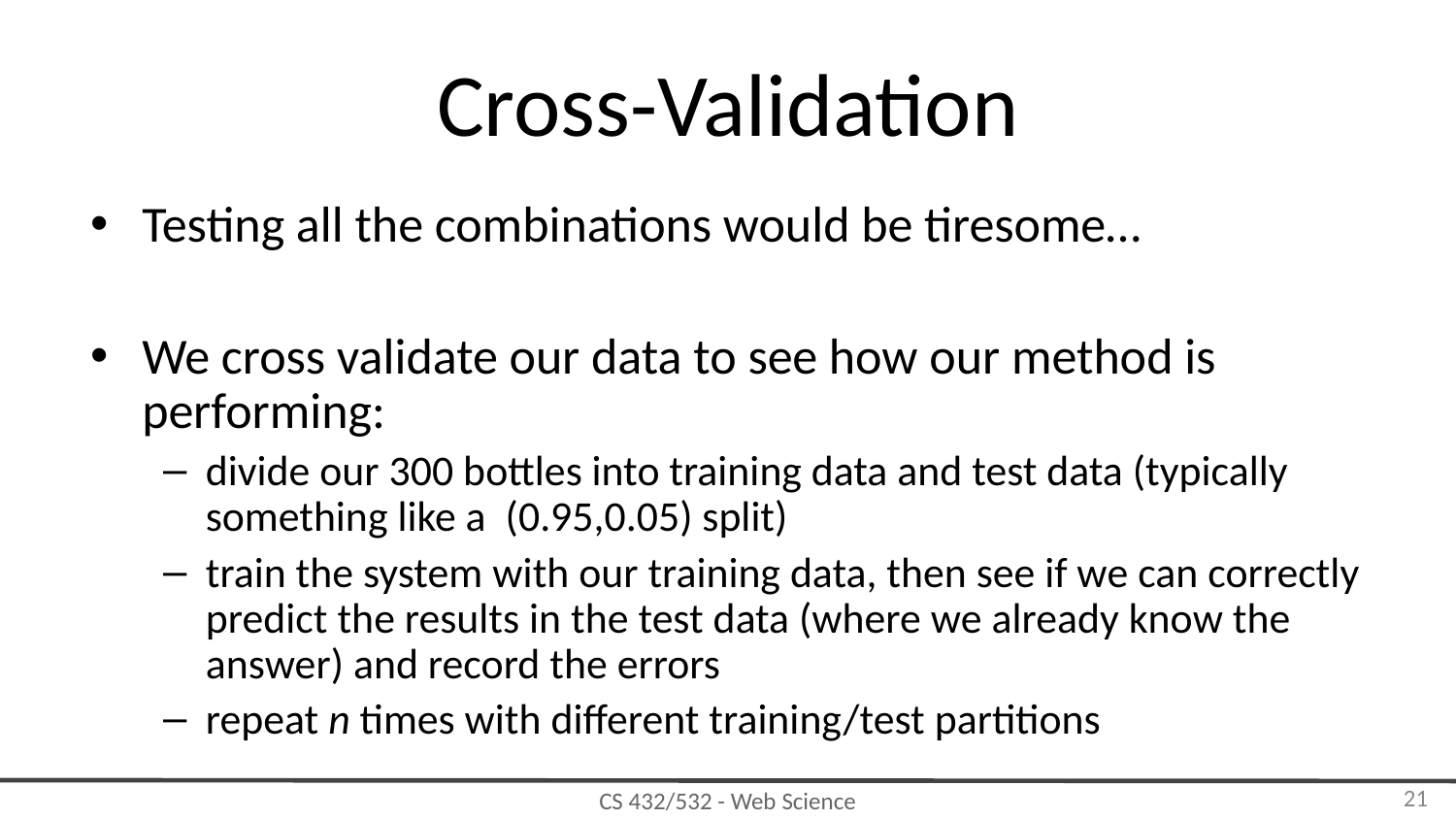

# Cross-Validation
Testing all the combinations would be tiresome…

We cross validate our data to see how our method is performing:
divide our 300 bottles into training data and test data (typically something like a  (0.95,0.05) split)
train the system with our training data, then see if we can correctly predict the results in the test data (where we already know the answer) and record the errors
repeat n times with different training/test partitions

21